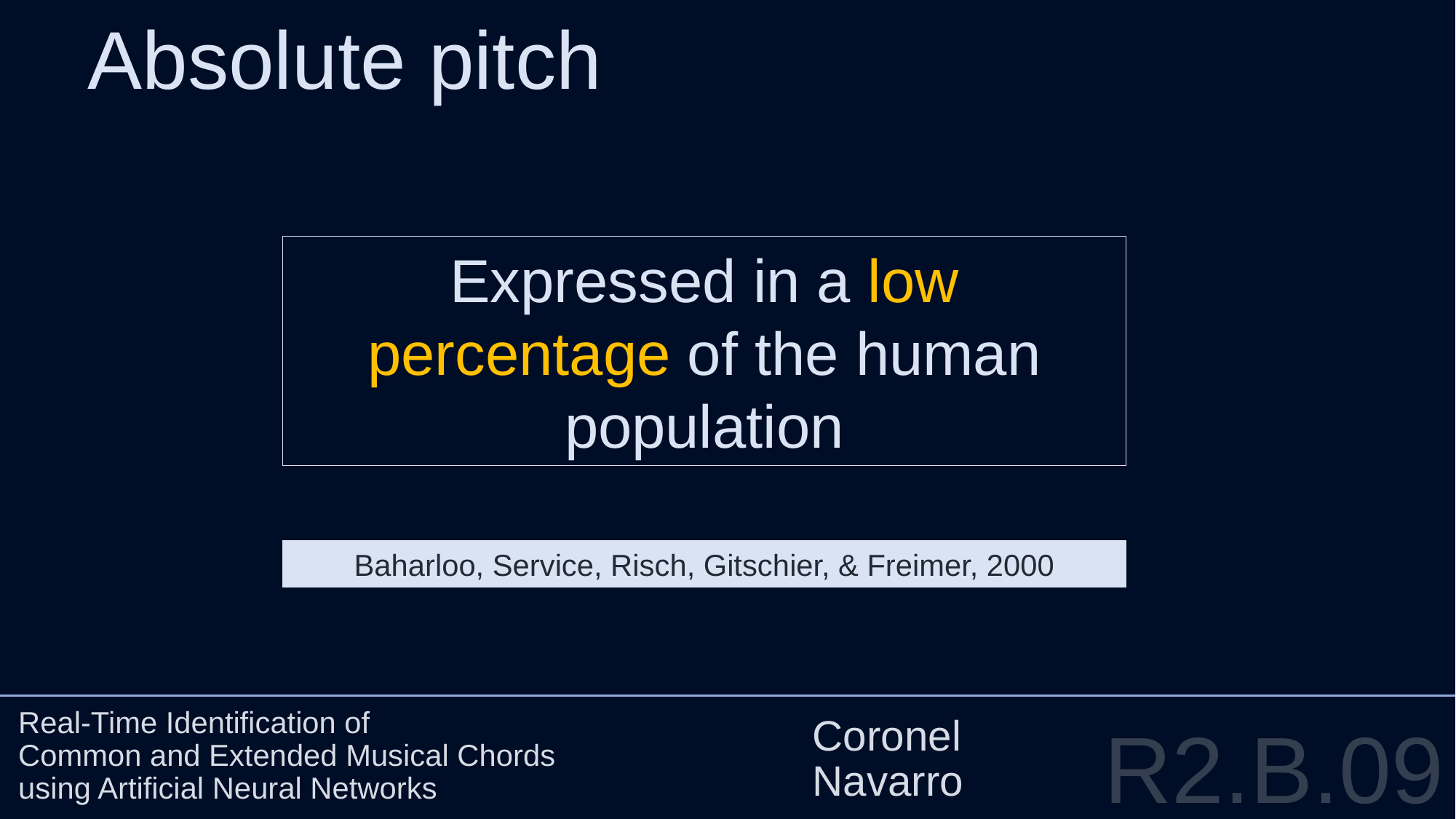

Absolute pitch
Expressed in a low percentage of the human population
Real-Time Identification of
Common and Extended Musical Chords
using Artificial Neural Networks
Coronel
Navarro
Baharloo, Service, Risch, Gitschier, & Freimer, 2000
R2.B.09